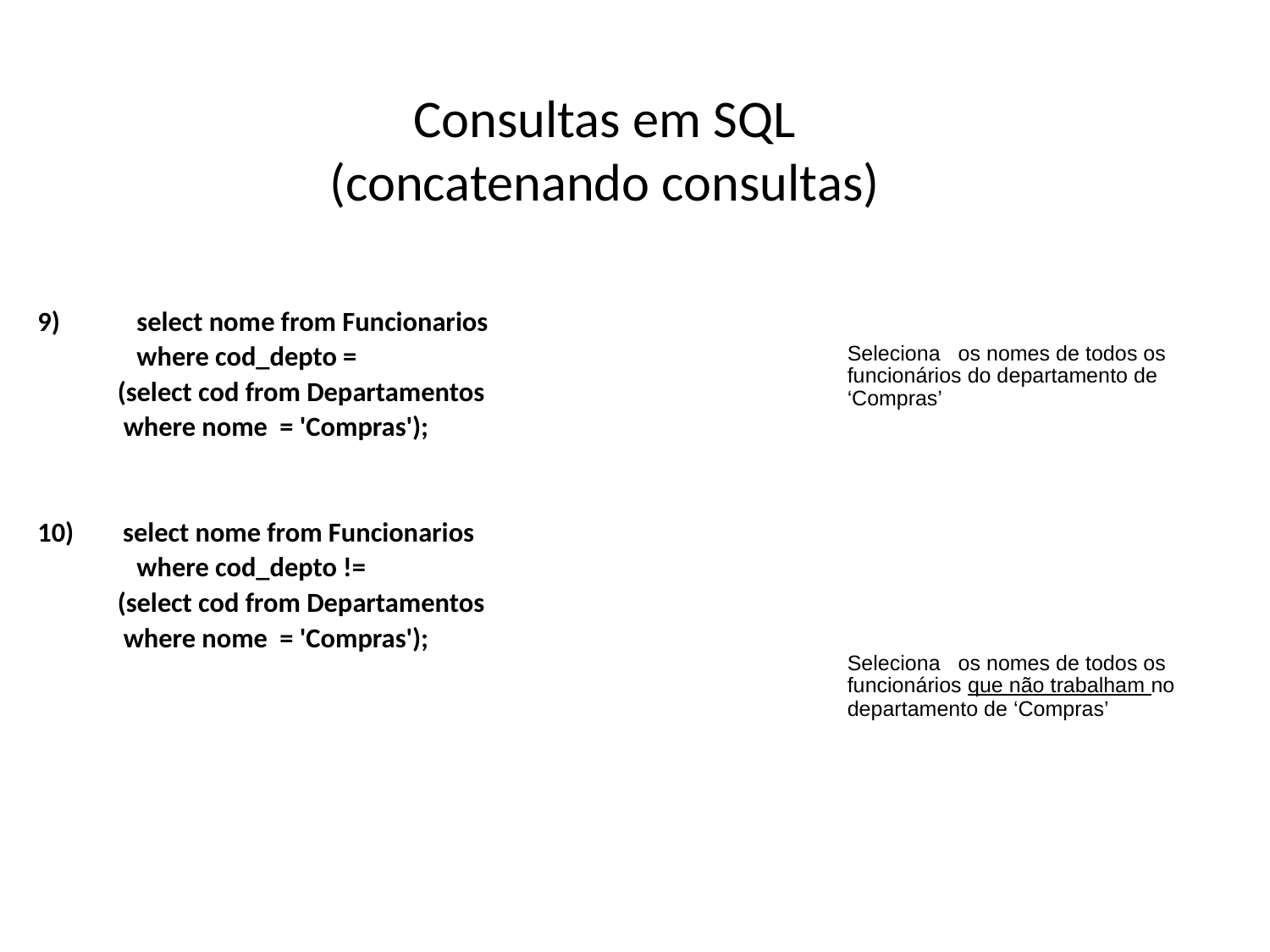

# Consultas em SQL (concatenando consultas)

9)	select nome from Funcionarios
	where cod_depto =
             (select cod from Departamentos
              where nome  = 'Compras');

10)        select nome from Funcionarios
	where cod_depto !=
             (select cod from Departamentos
              where nome  = 'Compras');

Seleciona   os nomes de todos os funcionários do departamento de ‘Compras’
Seleciona   os nomes de todos os funcionários que não trabalham no  departamento de ‘Compras’